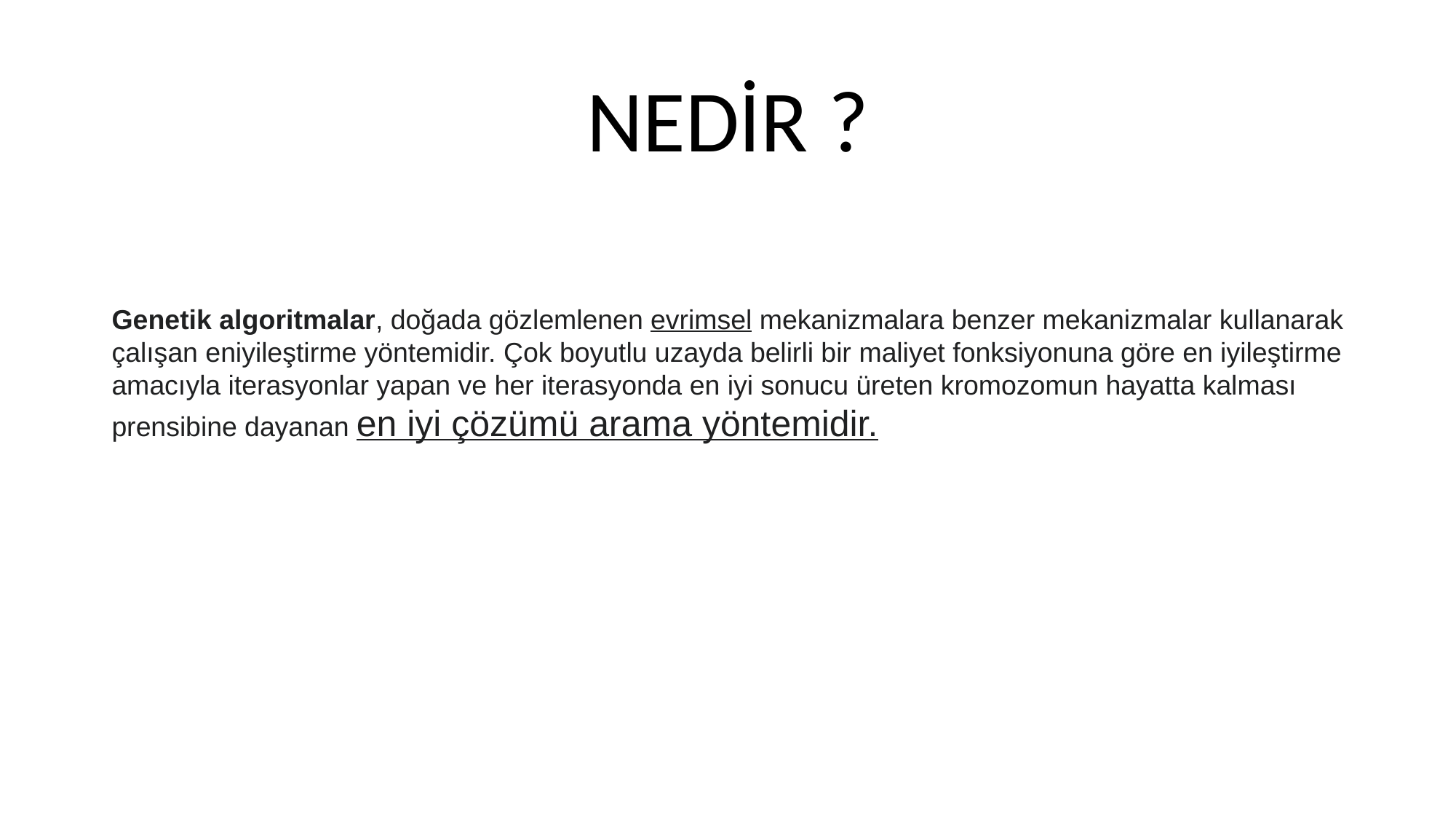

# NEDİR ?
Genetik algoritmalar, doğada gözlemlenen evrimsel mekanizmalara benzer mekanizmalar kullanarak
çalışan eniyileştirme yöntemidir. Çok boyutlu uzayda belirli bir maliyet fonksiyonuna göre en iyileştirme
amacıyla iterasyonlar yapan ve her iterasyonda en iyi sonucu üreten kromozomun hayatta kalması
prensibine dayanan en iyi çözümü arama yöntemidir.